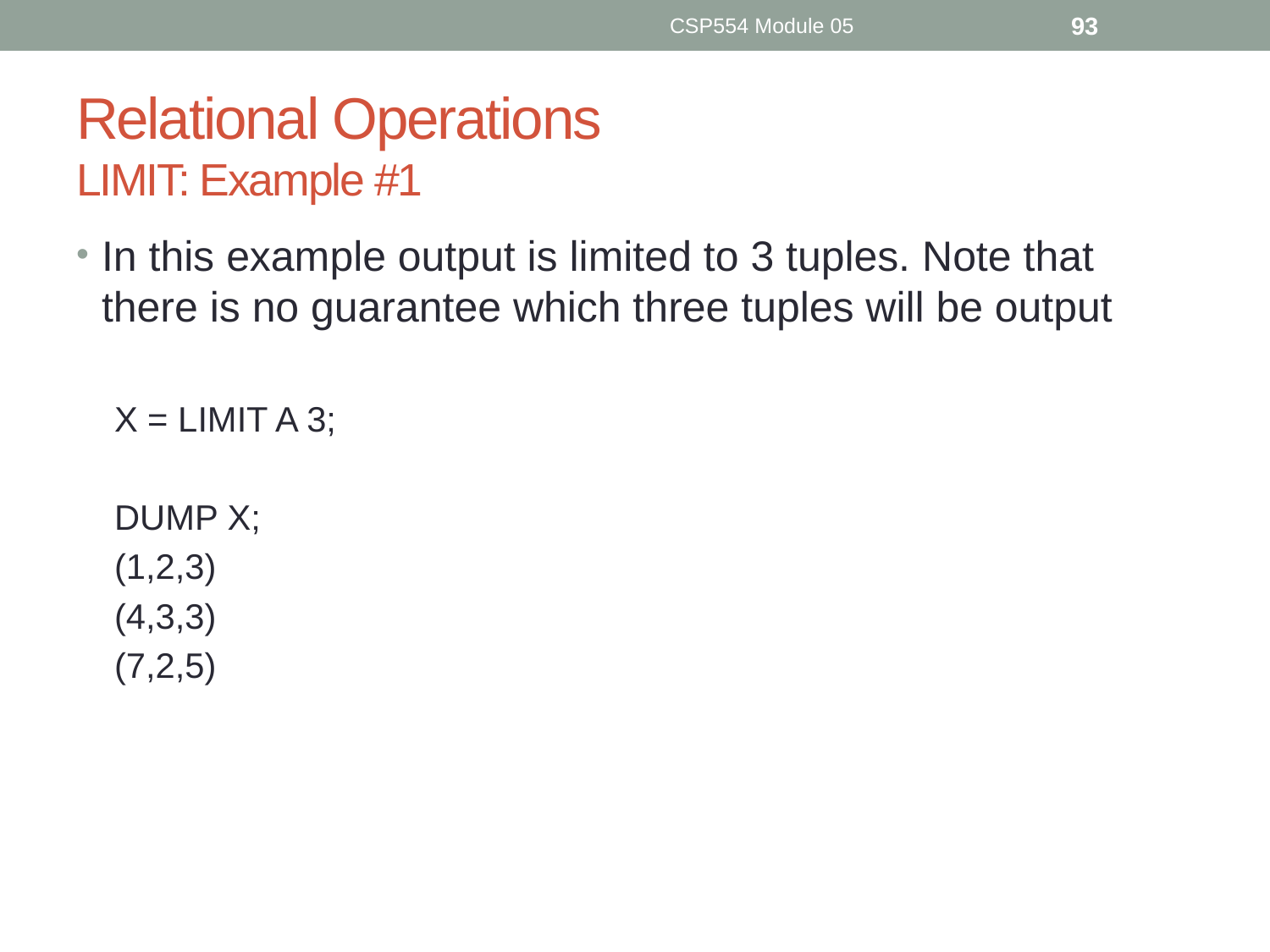

CSP554 Module 05
93
# Relational Operations LIMIT: Example #1
In this example output is limited to 3 tuples. Note that there is no guarantee which three tuples will be output

X = LIMIT A 3;

DUMP X;
(1,2,3)
(4,3,3)
(7,2,5)